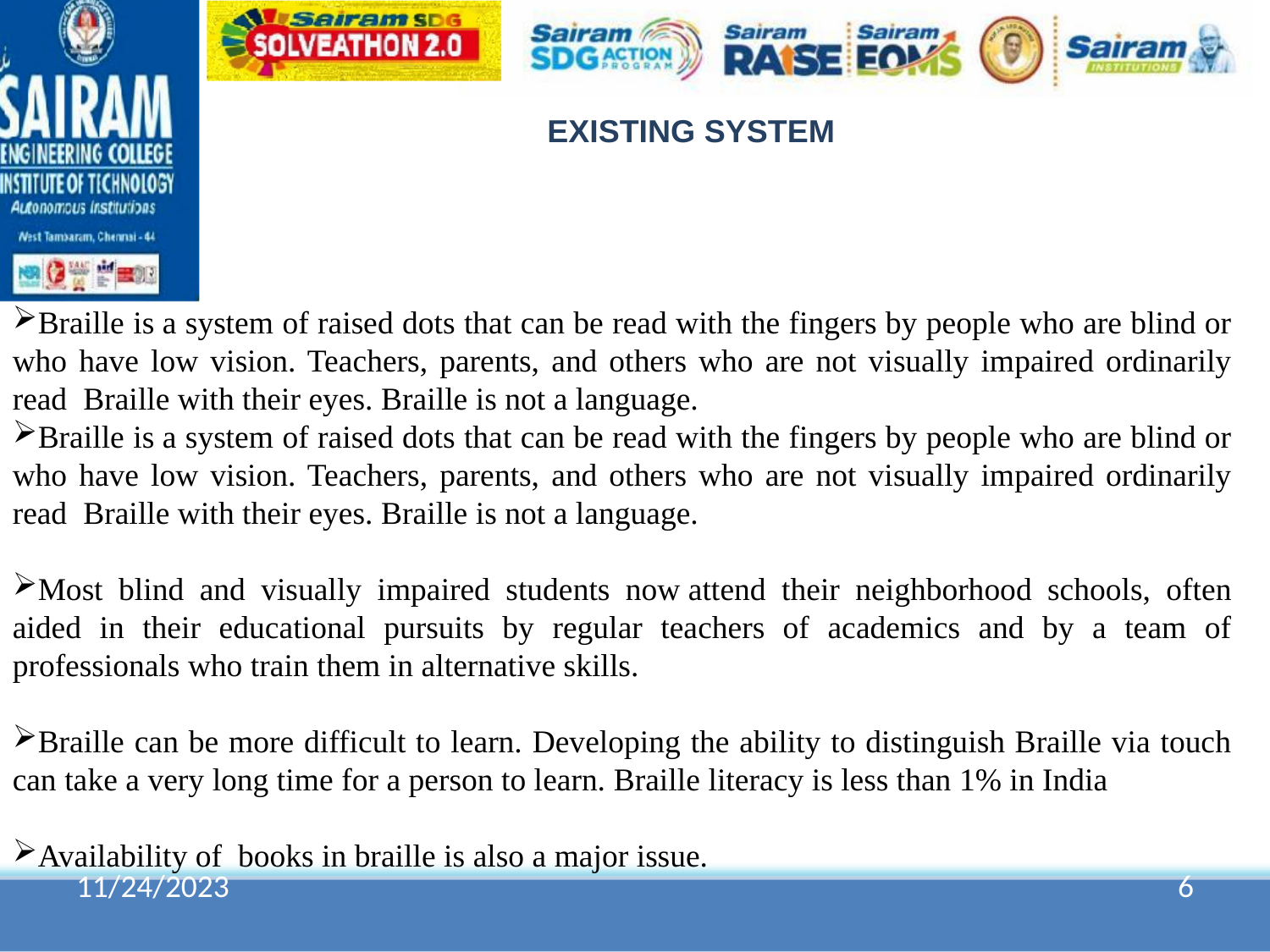

EXISTING SYSTEM
Braille is a system of raised dots that can be read with the fingers by people who are blind or who have low vision. Teachers, parents, and others who are not visually impaired ordinarily read  Braille with their eyes. Braille is not a language.
Braille is a system of raised dots that can be read with the fingers by people who are blind or who have low vision. Teachers, parents, and others who are not visually impaired ordinarily read  Braille with their eyes. Braille is not a language.

Most blind and visually impaired students now attend their neighborhood schools, often aided in their educational pursuits by regular teachers of academics and by a team of professionals who train them in alternative skills.

Braille can be more difficult to learn. Developing the ability to distinguish Braille via touch can take a very long time for a person to learn. Braille literacy is less than 1% in India

Availability of  books in braille is also a major issue.

11/24/2023
6